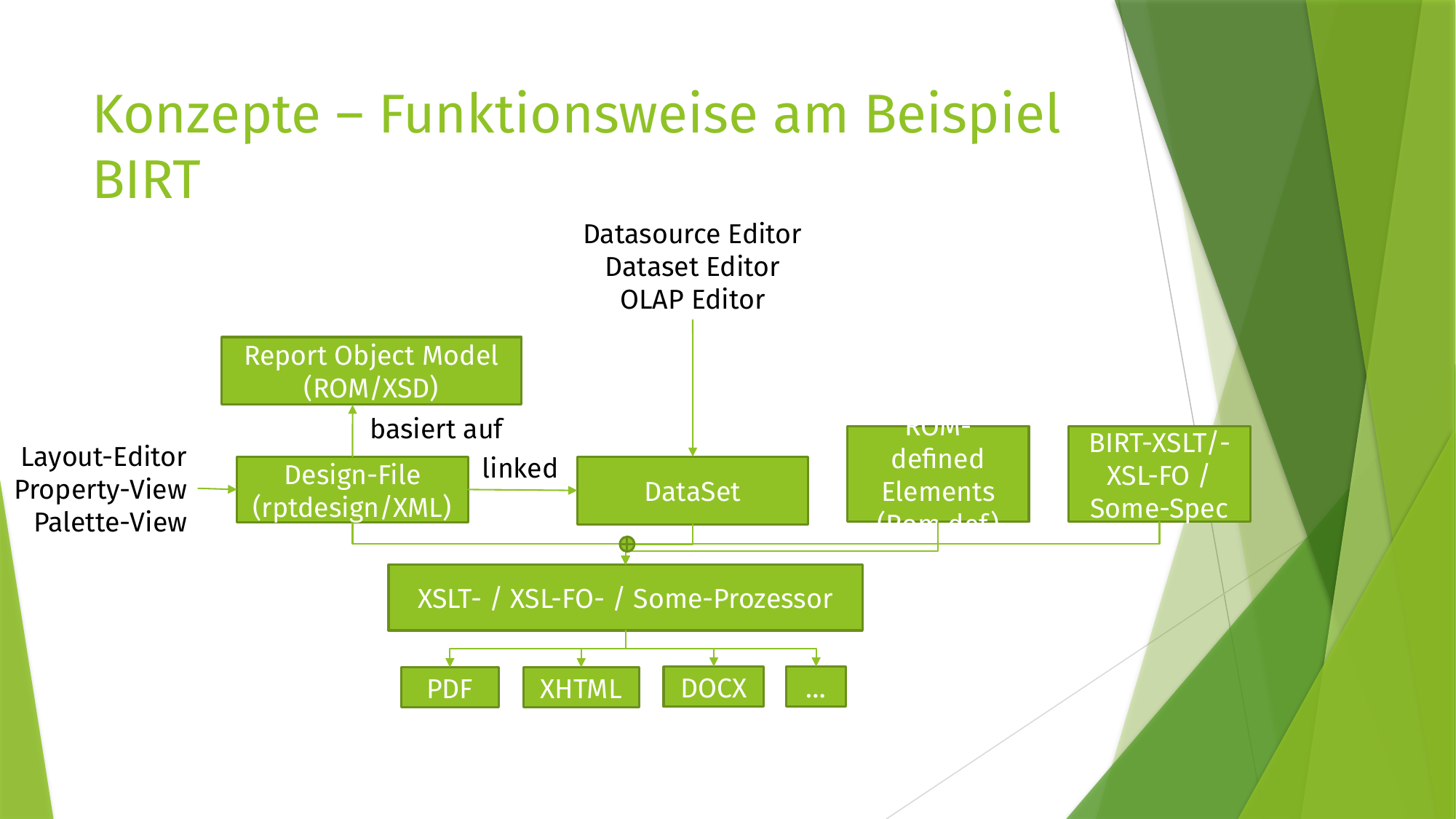

# Konzepte – Funktionsweise am Beispiel BIRT
Datasource Editor
Dataset Editor
OLAP Editor
Report Object Model
(ROM/XSD)
basiert auf
BIRT-XSLT/-XSL-FO / Some-Spec
ROM-defined Elements
(Rom.def)
Layout-Editor
Property-View
Palette-View
linked
DataSet
Design-File
(rptdesign/XML)

XSLT- / XSL-FO- / Some-Prozessor
DOCX
…
PDF
XHTML